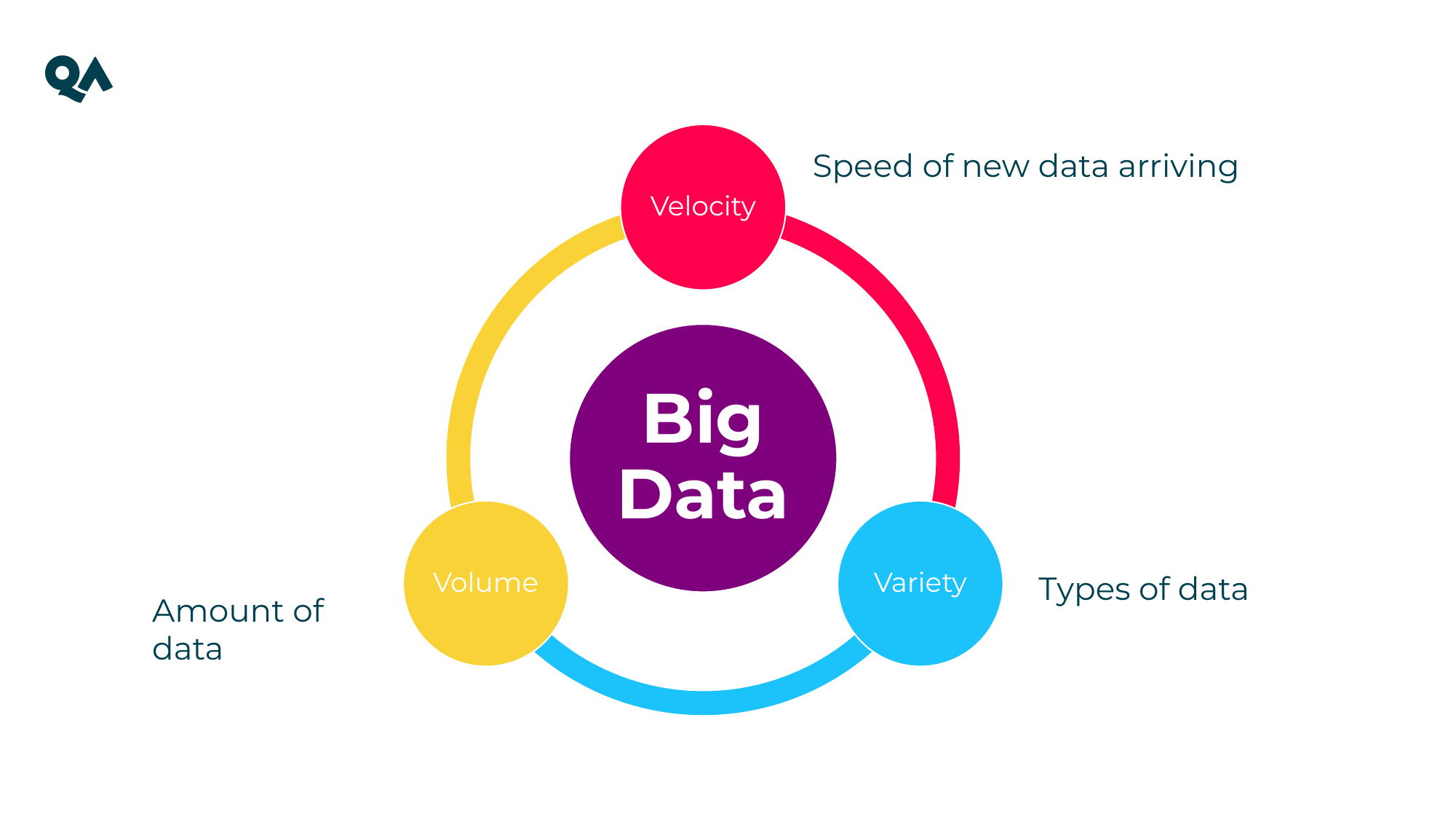

Big Data
Velocity
Variety
Volume
Speed of new data arriving

Types of data
Amount of data